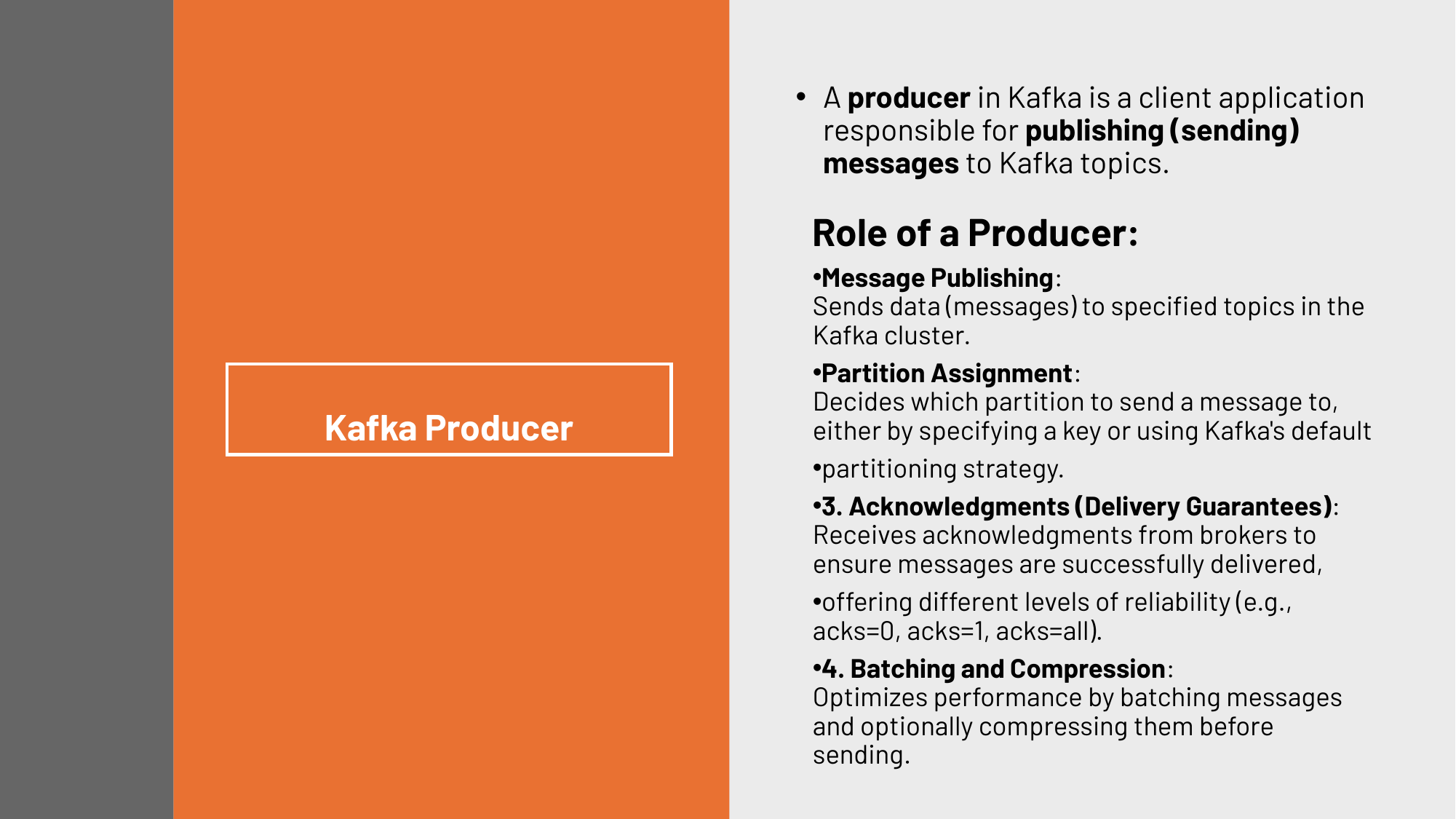

A producer in Kafka is a client application responsible for publishing (sending) messages to Kafka topics.

Role of a Producer:
Message Publishing:
Sends data (messages) to specified topics in the Kafka cluster.
Partition Assignment:
Decides which partition to send a message to, either by specifying a key or using Kafka's default
partitioning strategy.
3. Acknowledgments (Delivery Guarantees):
Receives acknowledgments from brokers to ensure messages are successfully delivered,
offering different levels of reliability (e.g., acks=0, acks=1, acks=all).
4. Batching and Compression:
Optimizes performance by batching messages and optionally compressing them before sending.

# Kafka Producer